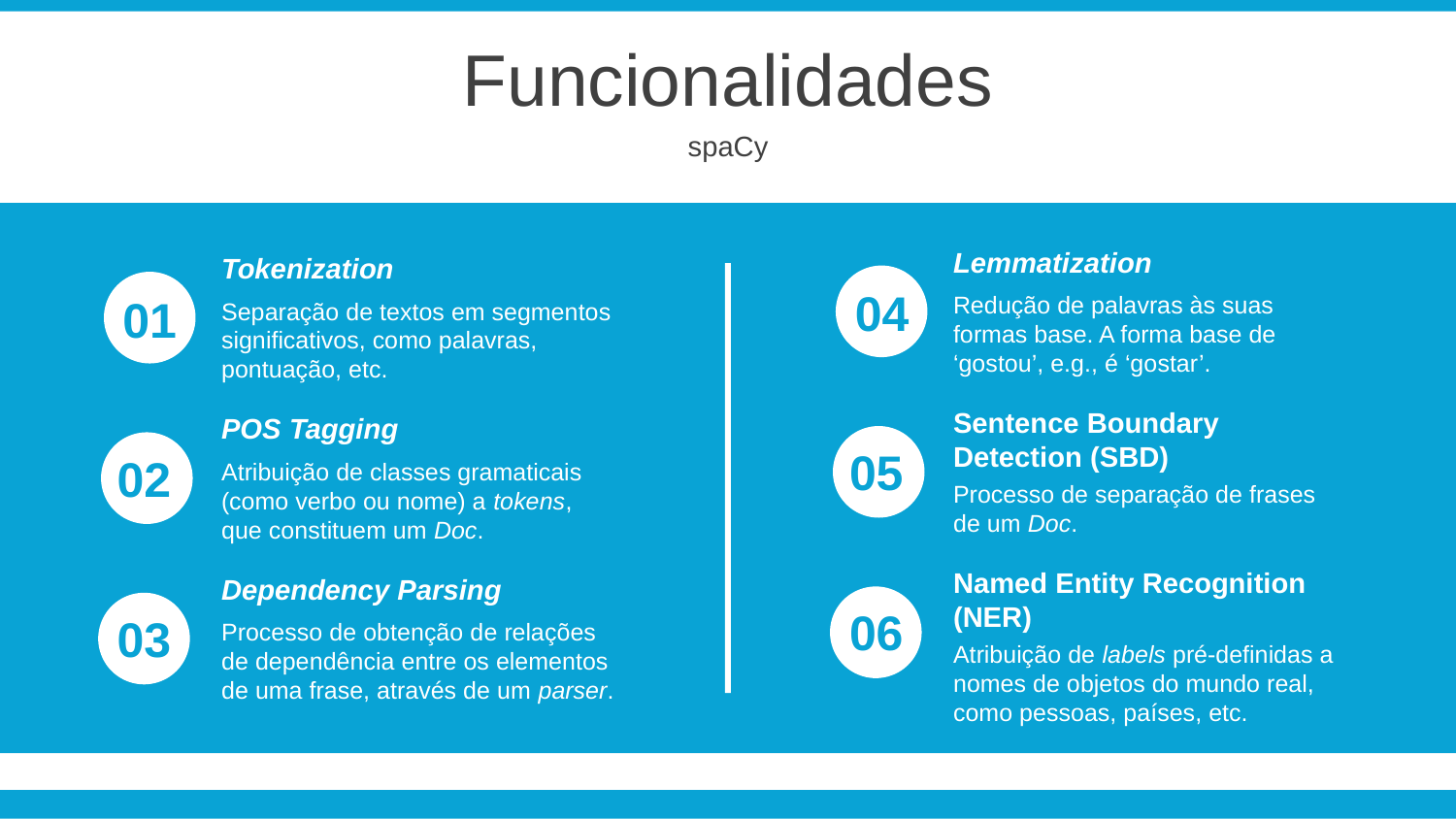

Funcionalidades
spaCy

Lemmatization
Redução de palavras às suas formas base. A forma base de ‘gostou’, e.g., é ‘gostar’.
Tokenization
Separação de textos em segmentos significativos, como palavras, pontuação, etc.

04
01
Sentence Boundary Detection (SBD)
Processo de separação de frases de um Doc.
POS Tagging
Atribuição de classes gramaticais
(como verbo ou nome) a tokens, que constituem um Doc.

05
02
Named Entity Recognition (NER)
Atribuição de labels pré-definidas a nomes de objetos do mundo real, como pessoas, países, etc.
Dependency Parsing
Processo de obtenção de relações de dependência entre os elementos de uma frase, através de um parser.

06
03